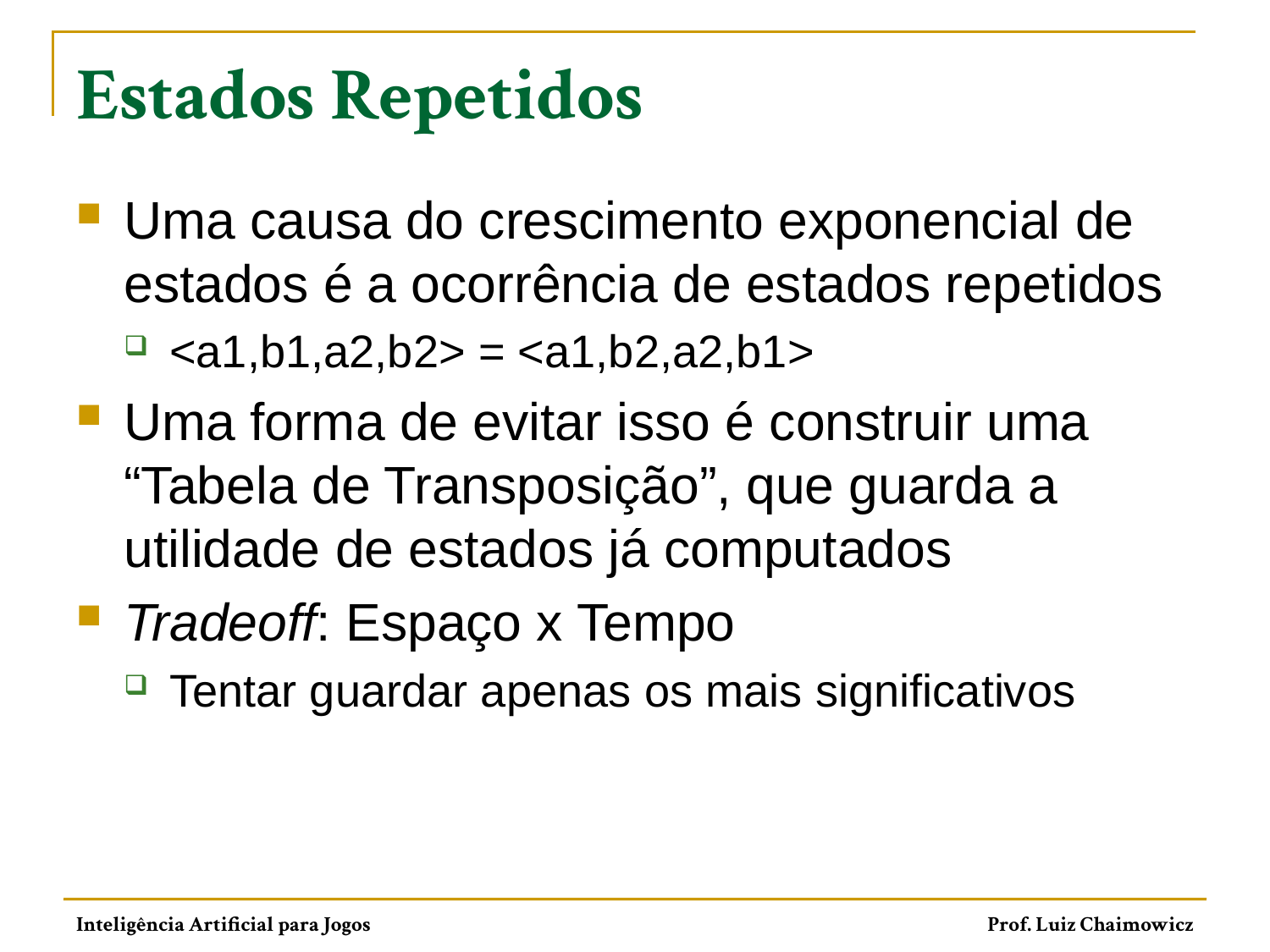

# Estados Repetidos
Uma causa do crescimento exponencial de estados é a ocorrência de estados repetidos
<a1,b1,a2,b2> = <a1,b2,a2,b1>
Uma forma de evitar isso é construir uma “Tabela de Transposição”, que guarda a utilidade de estados já computados
Tradeoff: Espaço x Tempo
Tentar guardar apenas os mais significativos
Inteligência Artificial para Jogos